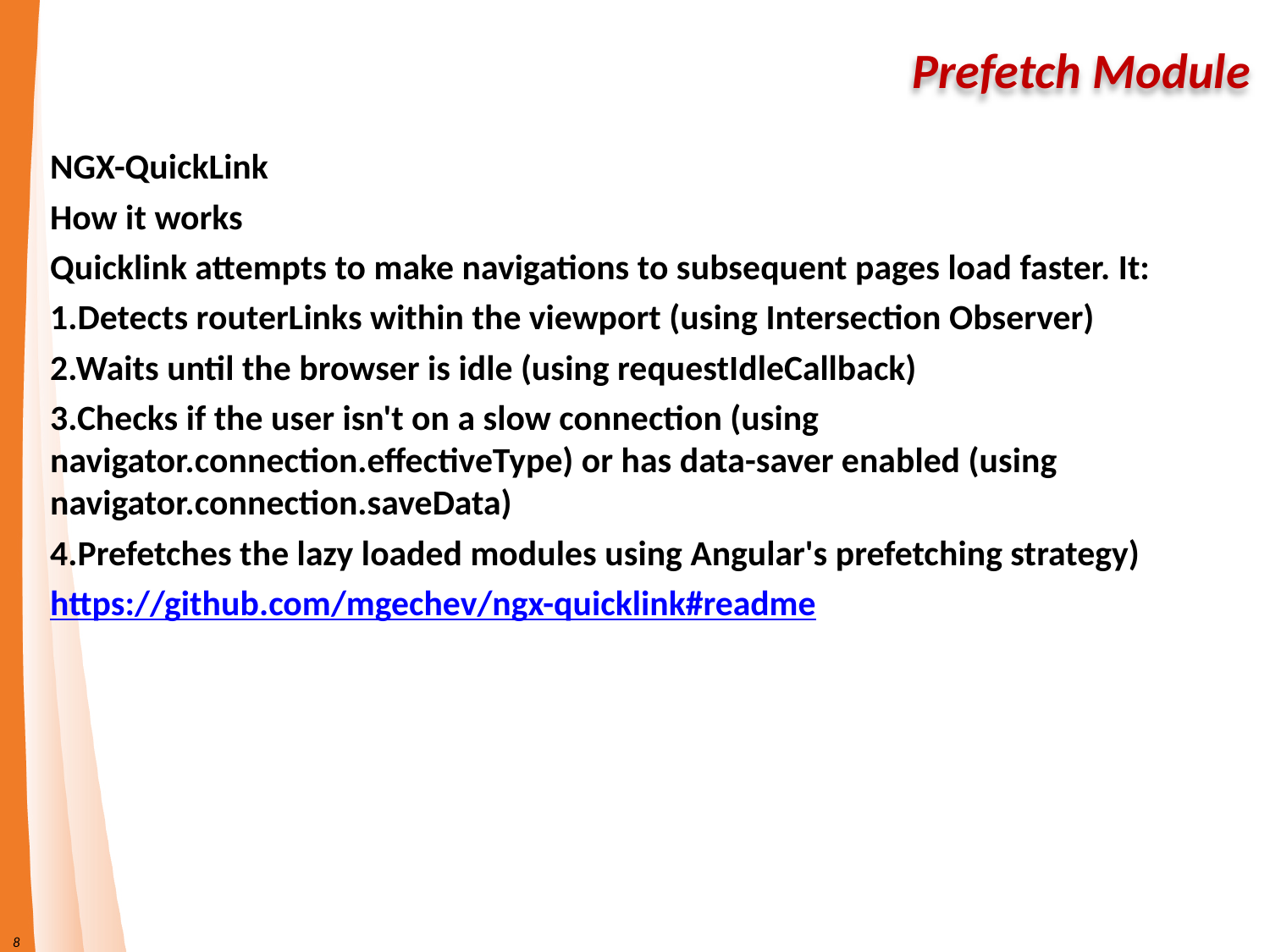

# Prefetch Module
NGX-QuickLink
How it works
Quicklink attempts to make navigations to subsequent pages load faster. It:
1.Detects routerLinks within the viewport (using Intersection Observer)
2.Waits until the browser is idle (using requestIdleCallback)
3.Checks if the user isn't on a slow connection (using navigator.connection.effectiveType) or has data-saver enabled (using navigator.connection.saveData)
4.Prefetches the lazy loaded modules using Angular's prefetching strategy)
https://github.com/mgechev/ngx-quicklink#readme

8